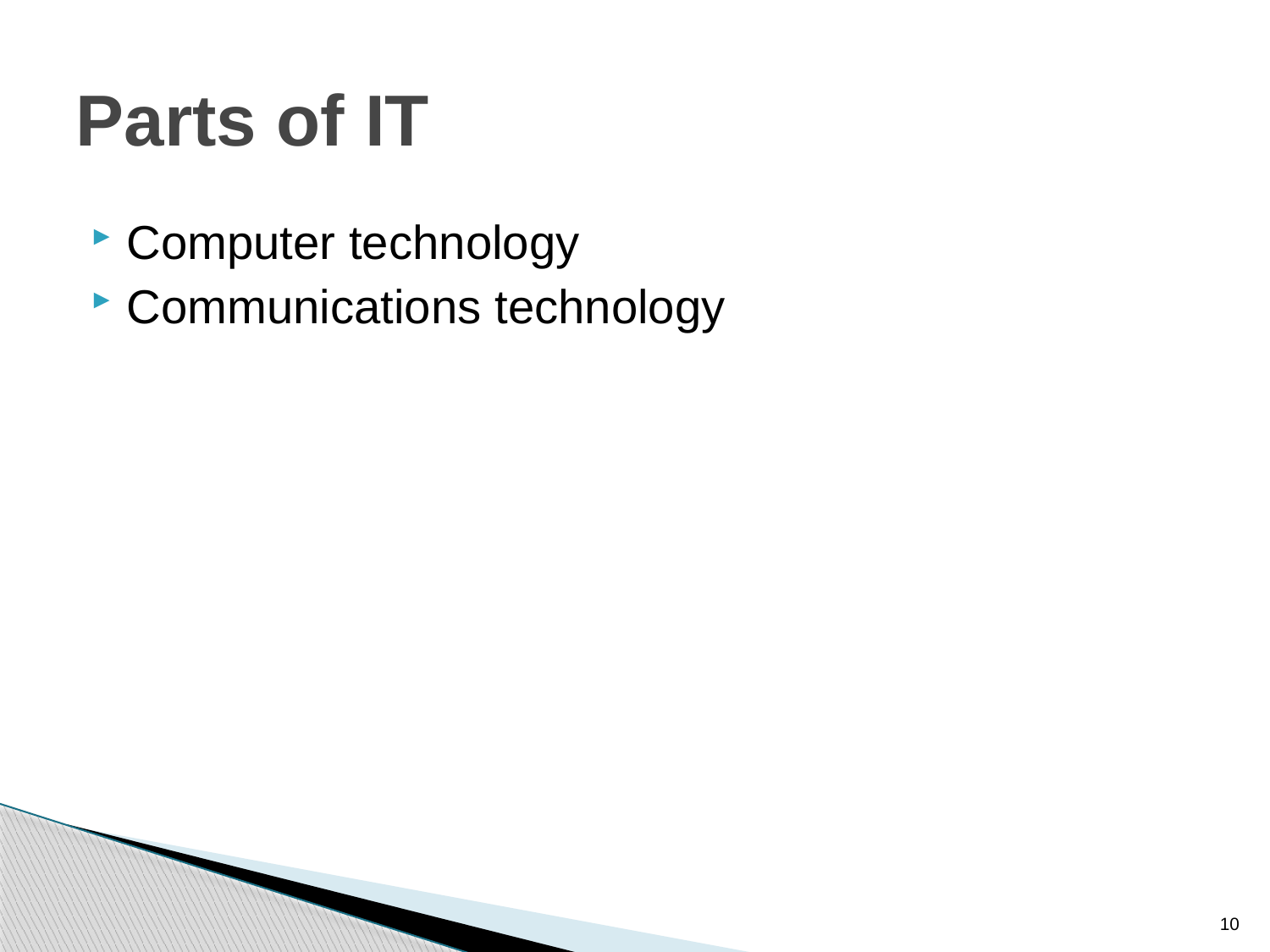

# Parts of IT
Computer technology
Communications technology
10